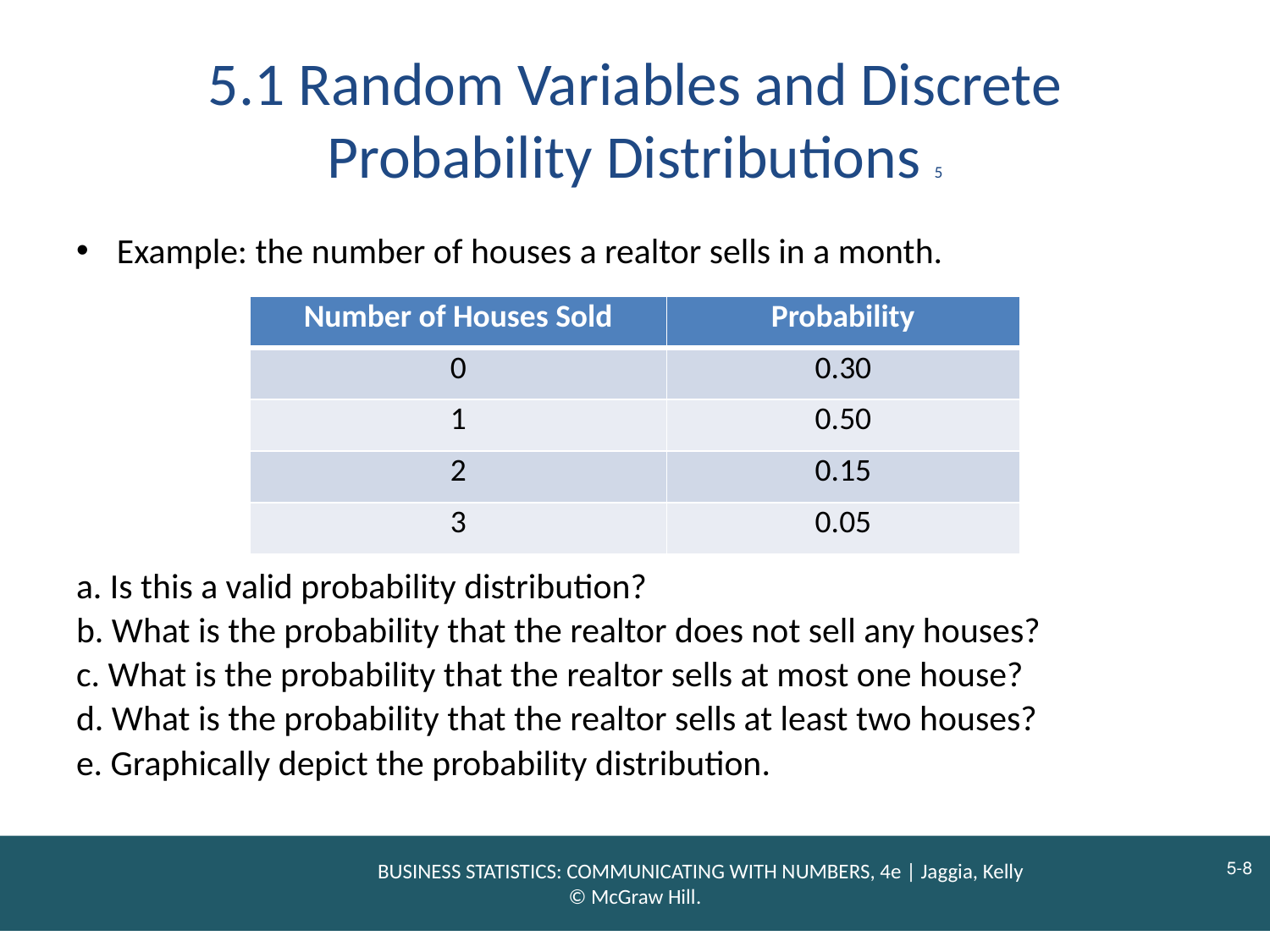

# 5.1 Random Variables and Discrete Probability Distributions 5
Example: the number of houses a realtor sells in a month.
| Number of Houses Sold | Probability |
| --- | --- |
| 0 | 0.30 |
| 1 | 0.50 |
| 2 | 0.15 |
| 3 | 0.05 |
a. Is this a valid probability distribution?
b. What is the probability that the realtor does not sell any houses?
c. What is the probability that the realtor sells at most one house?
d. What is the probability that the realtor sells at least two houses?
e. Graphically depict the probability distribution.